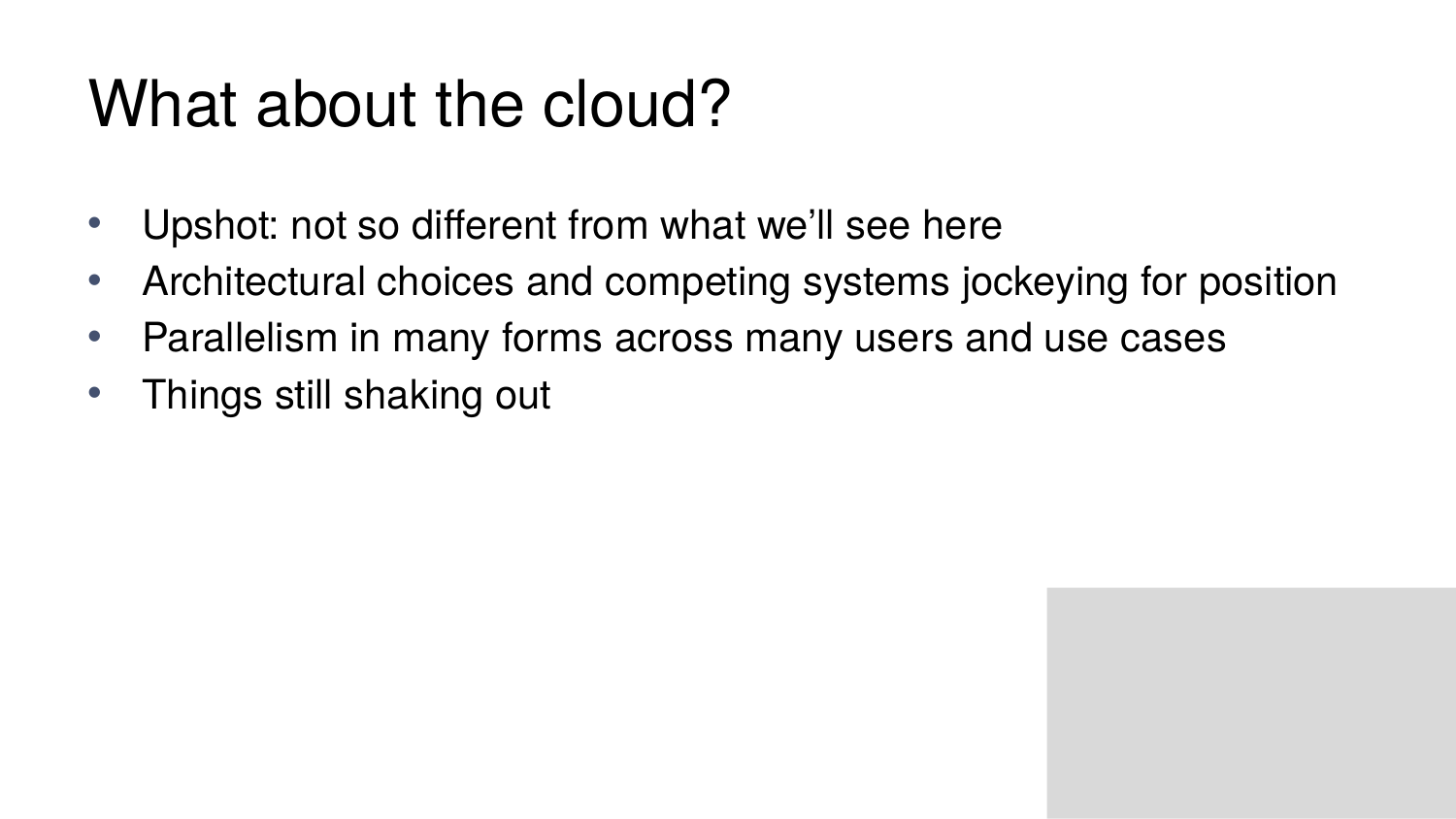

# What about the cloud?
Upshot: not so different from what we’ll see here
Architectural choices and competing systems jockeying for position
Parallelism in many forms across many users and use cases
Things still shaking out